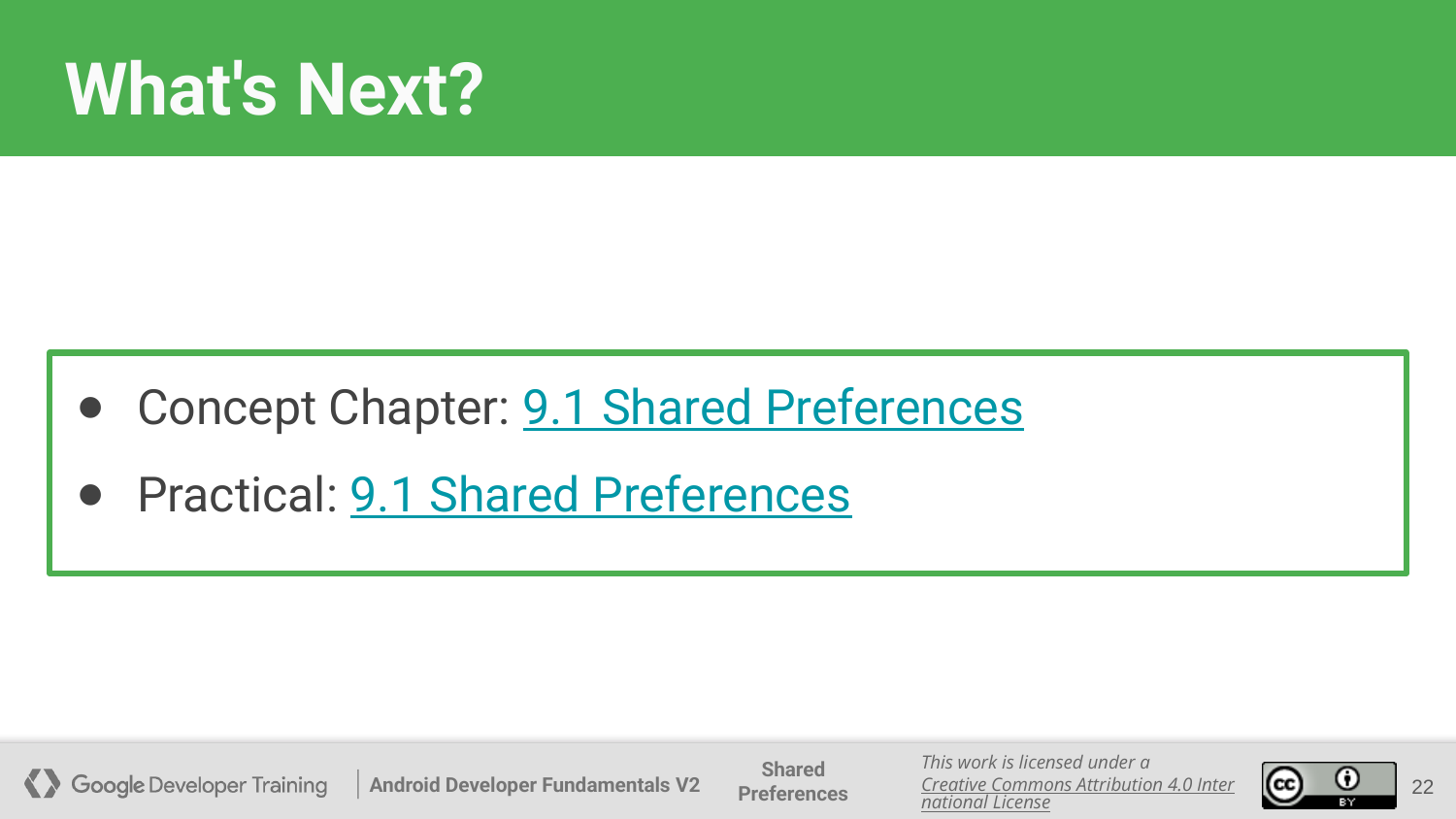

# What's Next?
Concept Chapter: 9.1 Shared Preferences
Practical: 9.1 Shared Preferences
22